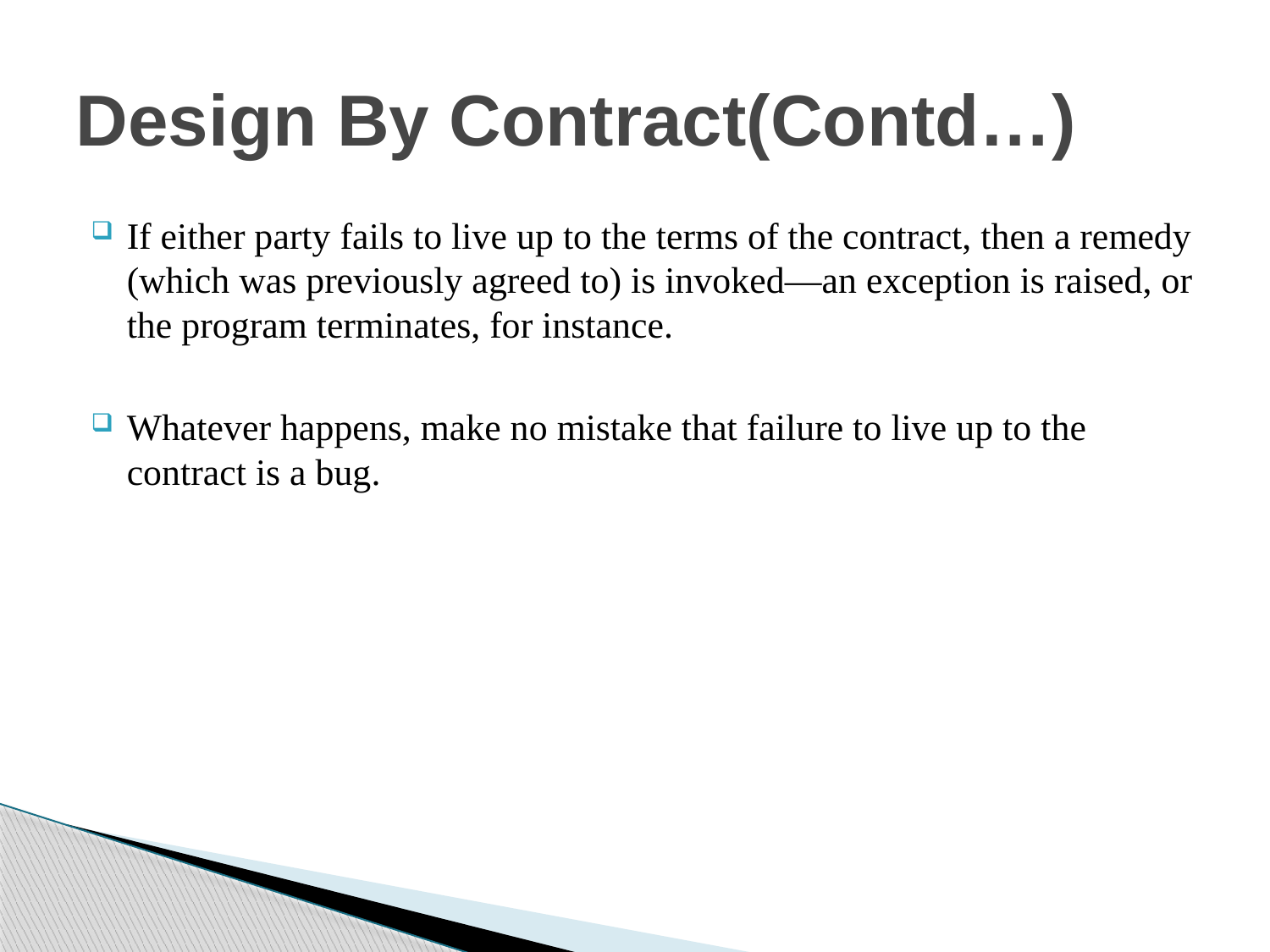

# Design By Contract(Contd…)
If either party fails to live up to the terms of the contract, then a remedy (which was previously agreed to) is invoked—an exception is raised, or the program terminates, for instance.

Whatever happens, make no mistake that failure to live up to the contract is a bug.